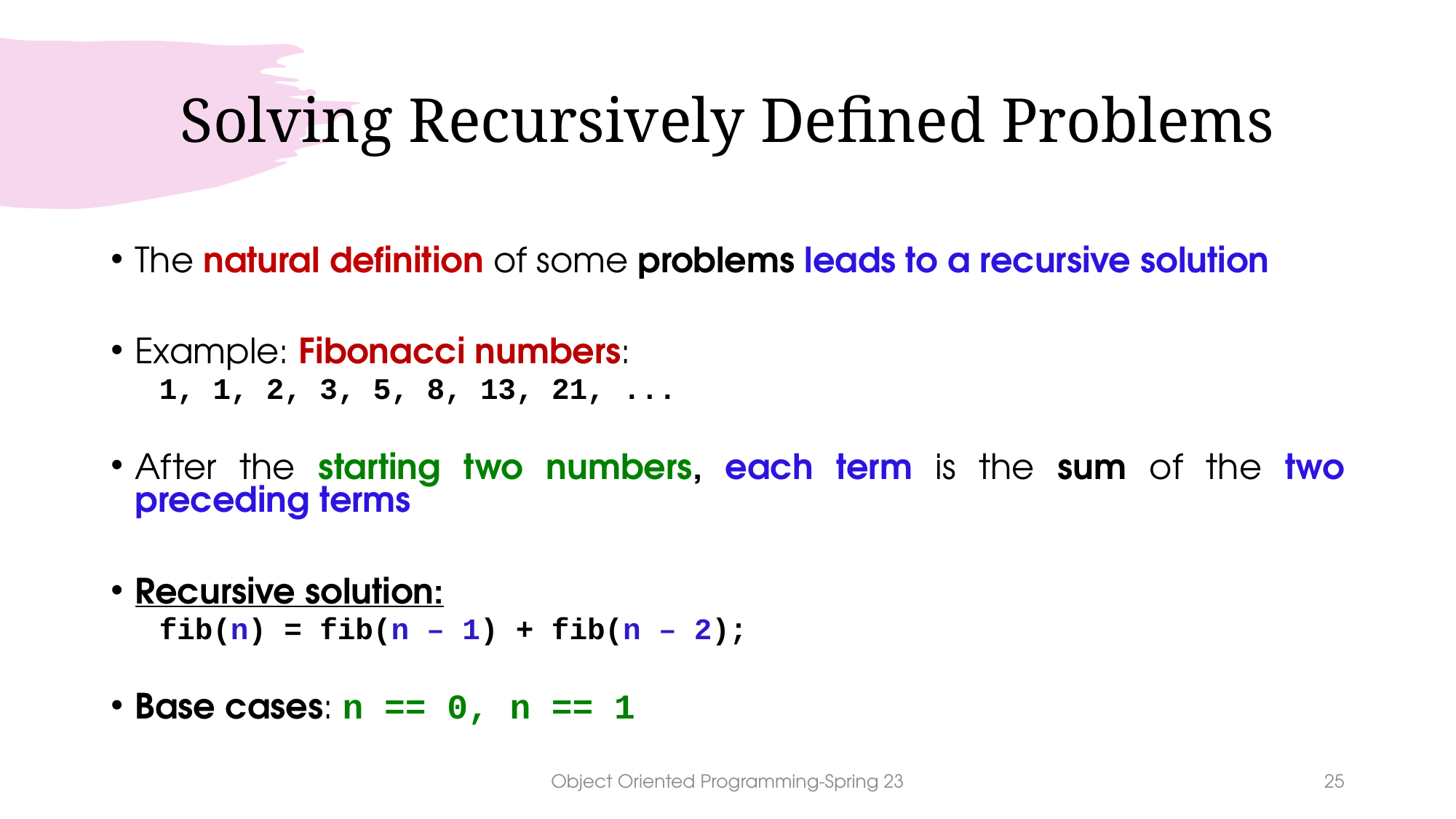

# Solving Recursively Defined Problems
The natural definition of some problems leads to a recursive solution

Example: Fibonacci numbers:
1, 1, 2, 3, 5, 8, 13, 21, ...

After the starting two numbers, each term is the sum of the two preceding terms

Recursive solution:
fib(n) = fib(n – 1) + fib(n – 2);

Base cases: n == 0, n == 1
Object Oriented Programming-Spring 23
25